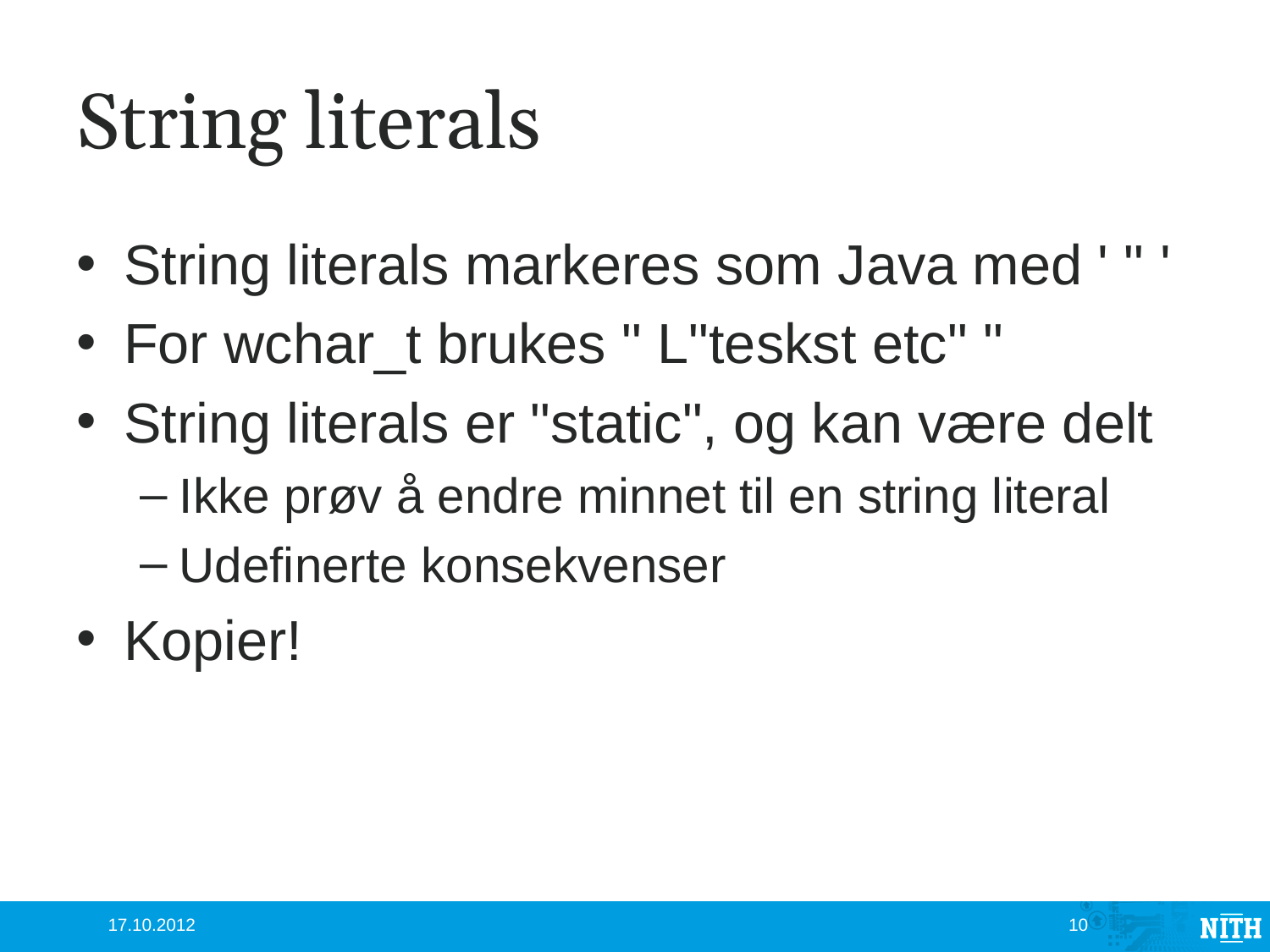

# String literals
String literals markeres som Java med ' " '
For wchar_t brukes " L"teskst etc" "
String literals er "static", og kan være delt
Ikke prøv å endre minnet til en string literal
Udefinerte konsekvenser
Kopier!
17.10.2012
10